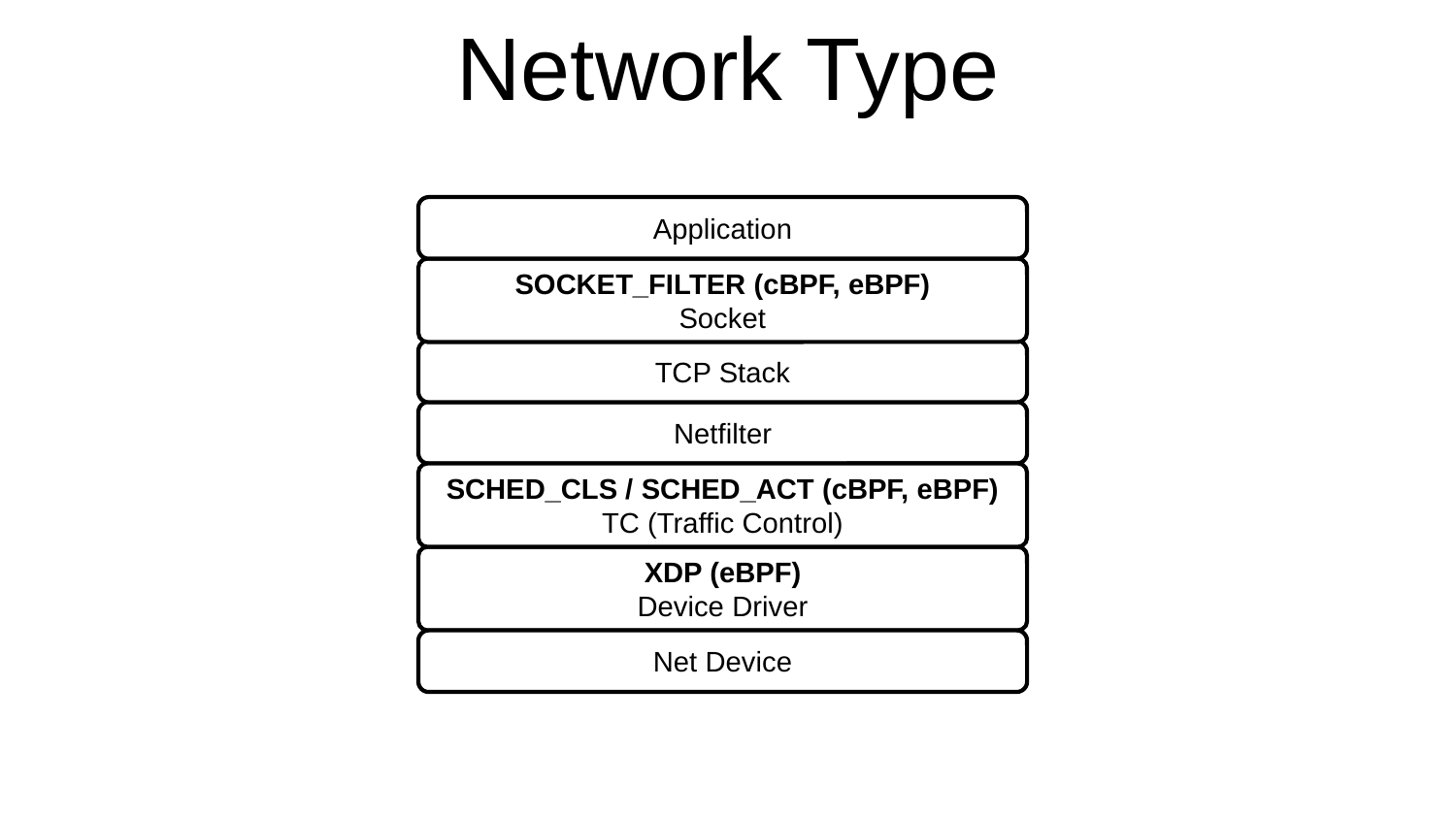

# Network Type
Application
SOCKET_FILTER (cBPF, eBPF)
Socket
TCP Stack
Netfilter
SCHED_CLS / SCHED_ACT (cBPF, eBPF)
TC (Traffic Control)
XDP (eBPF)
Device Driver
Net Device